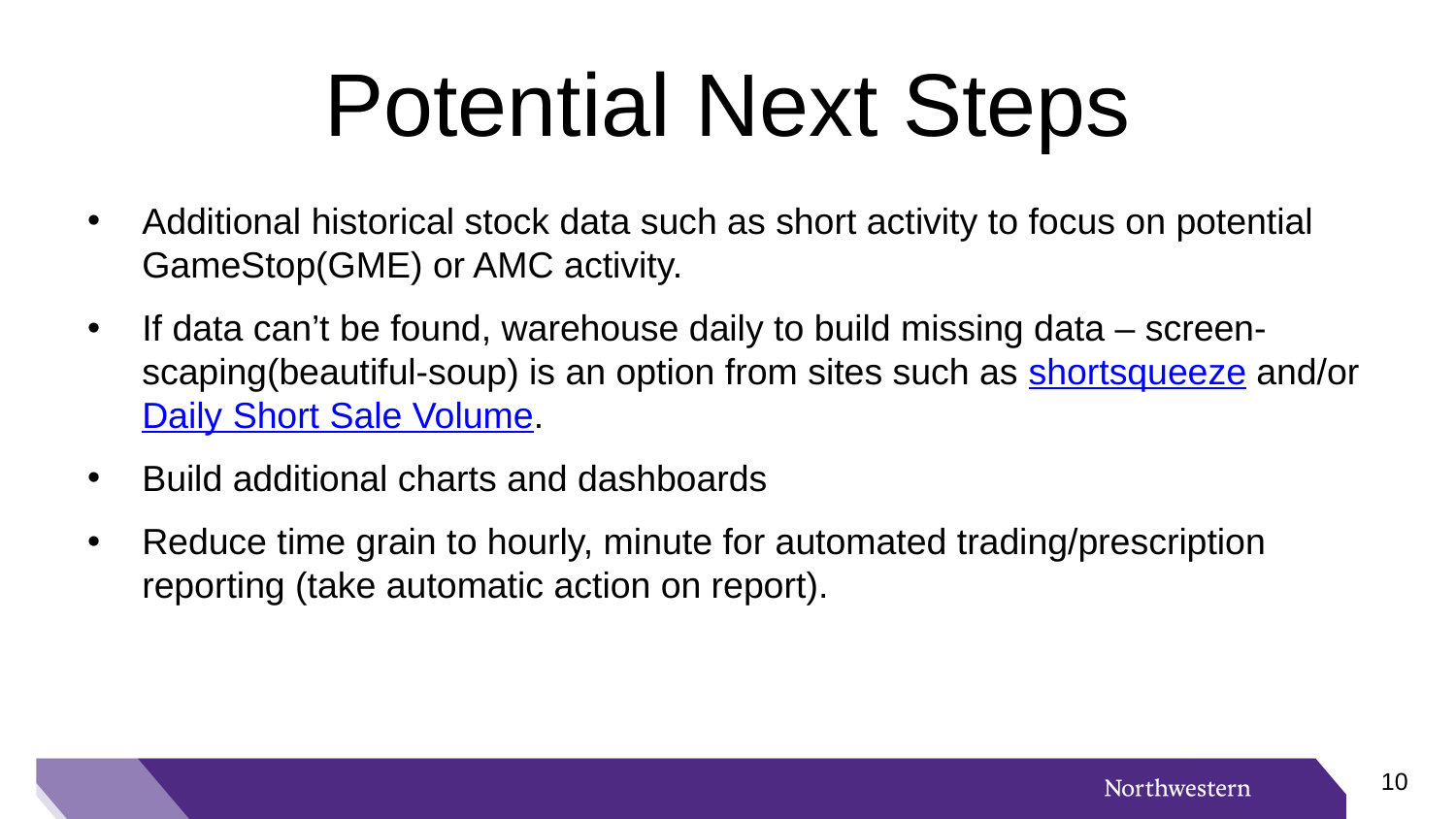

# Potential Next Steps
Additional historical stock data such as short activity to focus on potential GameStop(GME) or AMC activity.
If data can’t be found, warehouse daily to build missing data – screen-scaping(beautiful-soup) is an option from sites such as shortsqueeze and/or Daily Short Sale Volume.
Build additional charts and dashboards
Reduce time grain to hourly, minute for automated trading/prescription reporting (take automatic action on report).

10